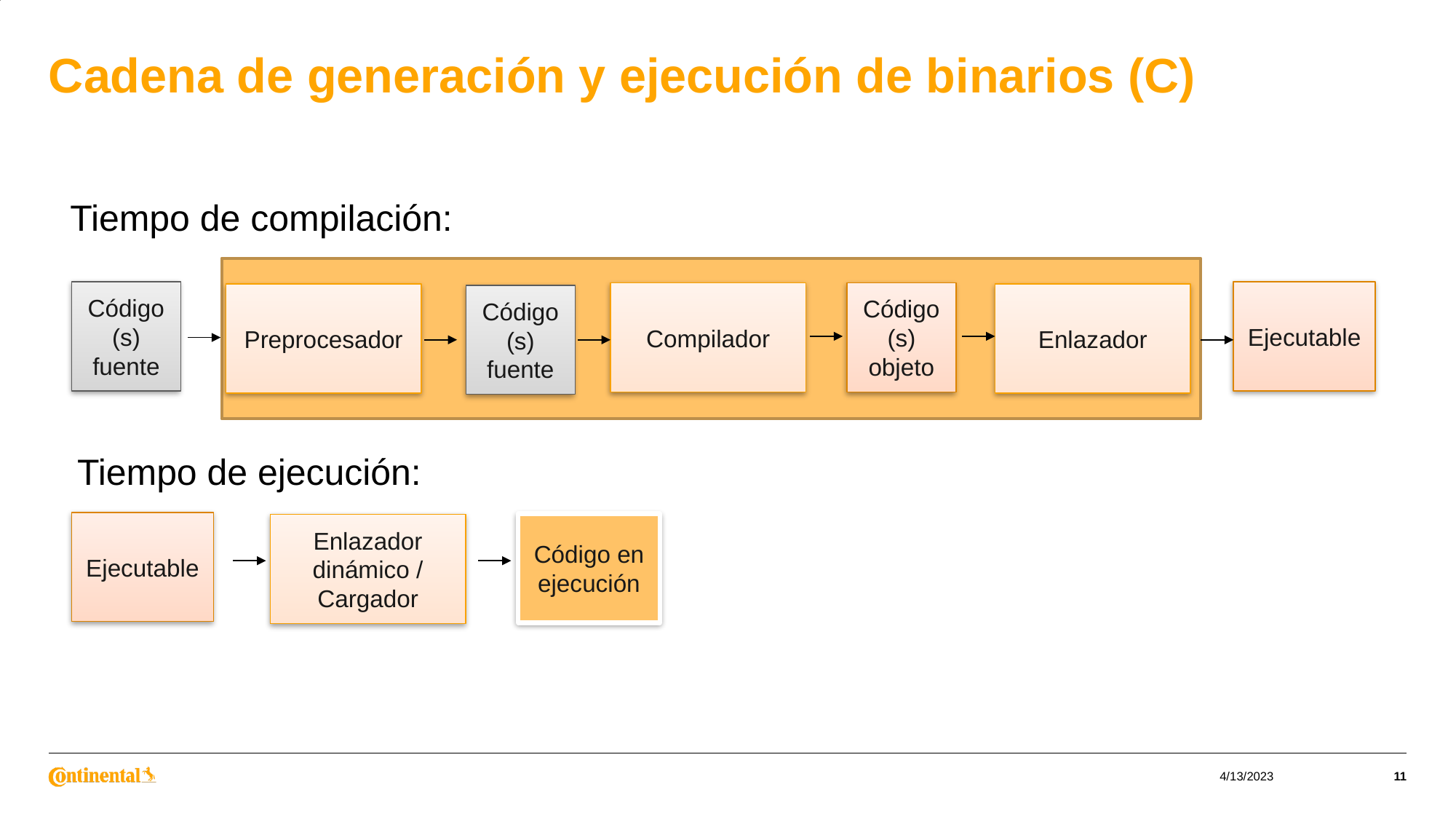

# Cadena de generación y ejecución de binarios (C)
Tiempo de compilación:

Código (s) fuente
Ejecutable
Código (s) objeto
Compilador
Preprocesador
Enlazador
Código (s) fuente
Tiempo de ejecución:
Ejecutable
Código en ejecución
Enlazador dinámico / Cargador

4/13/2023
11